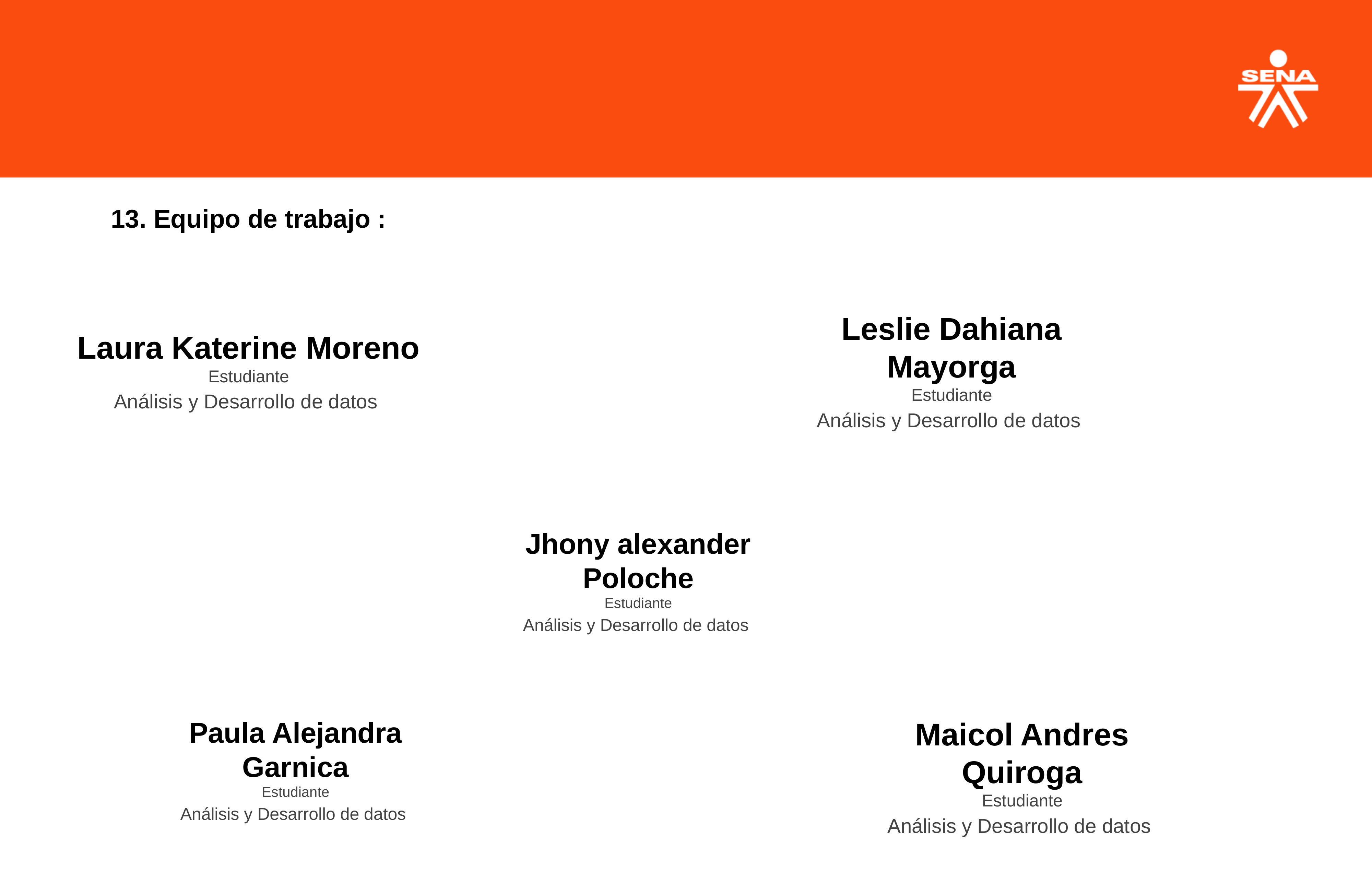

13. Equipo de trabajo :
Leslie Dahiana Mayorga
Estudiante
Análisis y Desarrollo de datos

Laura Katerine Moreno
Estudiante
Análisis y Desarrollo de datos

Jhony alexander Poloche
Estudiante
Análisis y Desarrollo de datos

Paula Alejandra Garnica
Estudiante
Análisis y Desarrollo de datos

Maicol Andres Quiroga
Estudiante
Análisis y Desarrollo de datos